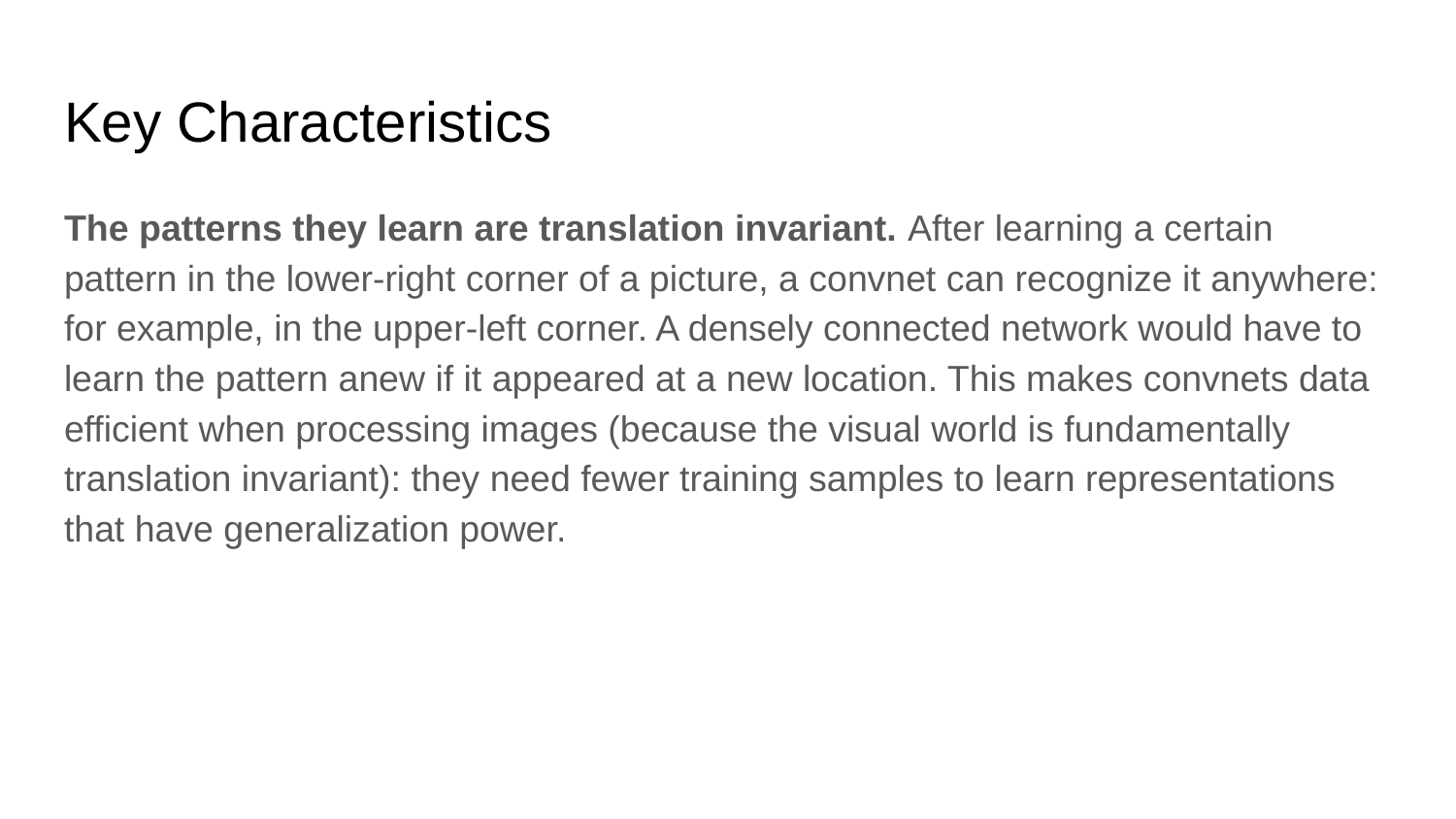

# Key Characteristics
The patterns they learn are translation invariant. After learning a certain pattern in the lower-right corner of a picture, a convnet can recognize it anywhere: for example, in the upper-left corner. A densely connected network would have to learn the pattern anew if it appeared at a new location. This makes convnets data efficient when processing images (because the visual world is fundamentally translation invariant): they need fewer training samples to learn representations that have generalization power.